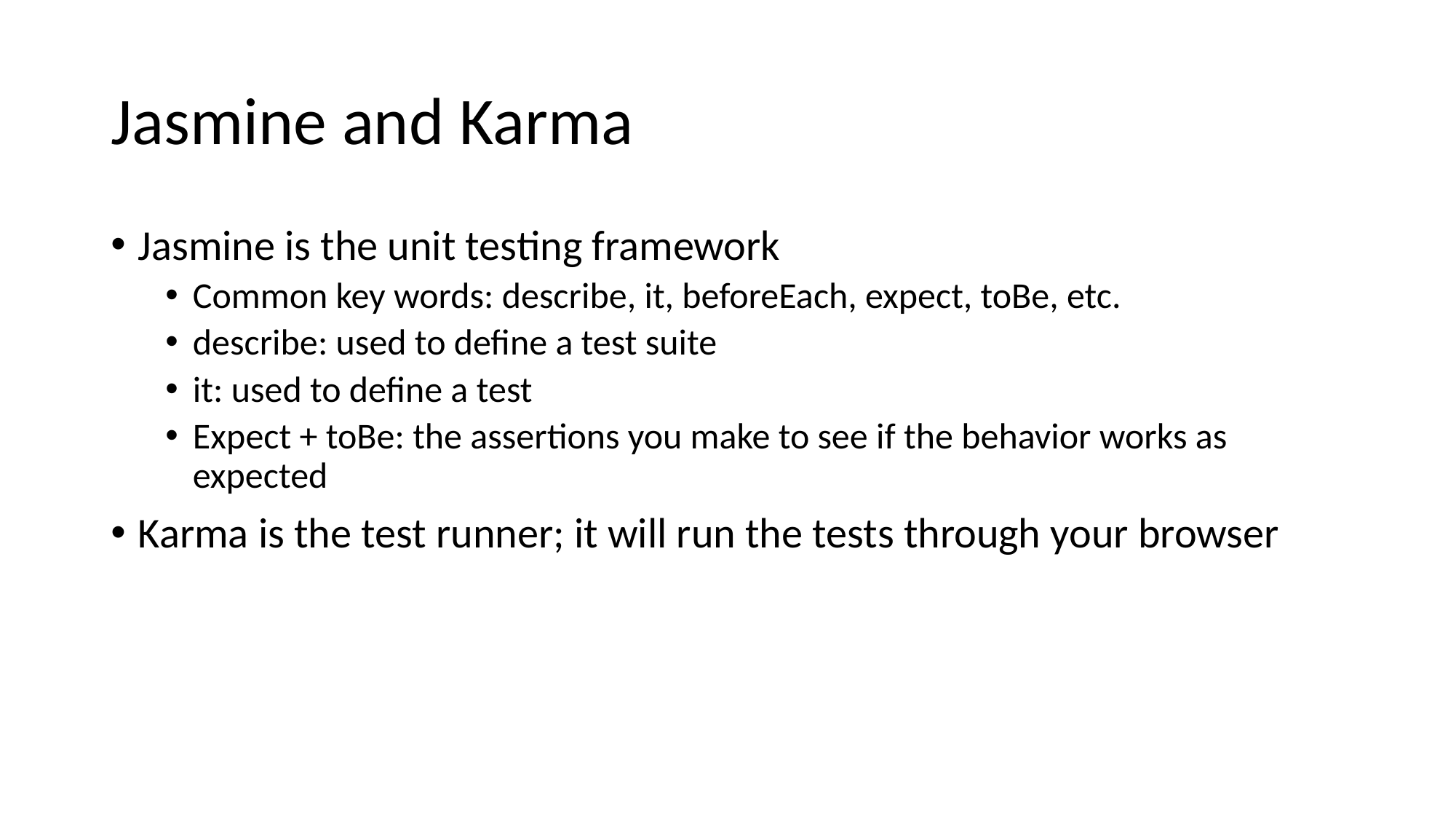

# Jasmine and Karma
Jasmine is the unit testing framework
Common key words: describe, it, beforeEach, expect, toBe, etc.
describe: used to define a test suite
it: used to define a test
Expect + toBe: the assertions you make to see if the behavior works as expected
Karma is the test runner; it will run the tests through your browser